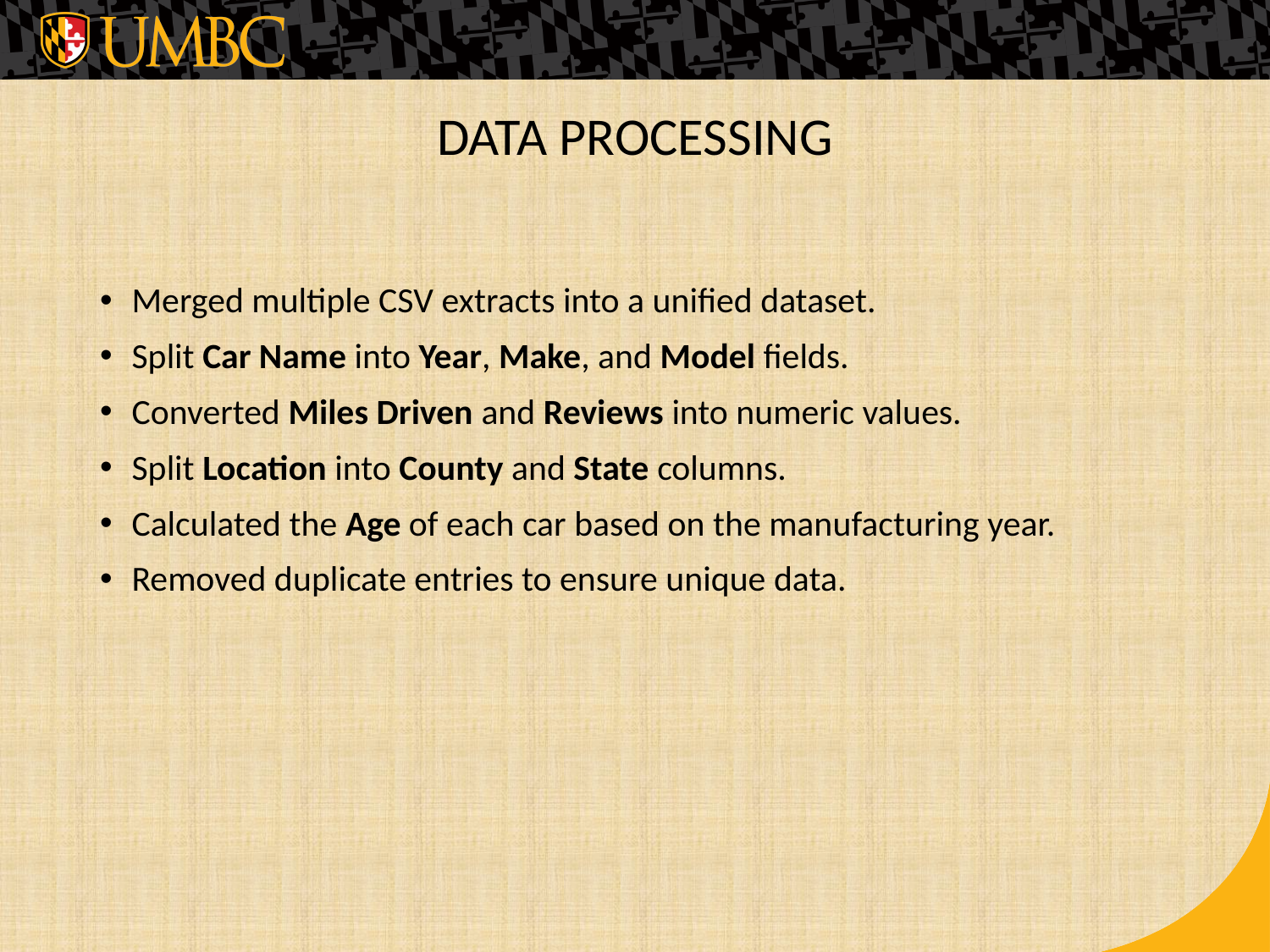

# DATA PROCESSING

Merged multiple CSV extracts into a unified dataset.
Split Car Name into Year, Make, and Model fields.
Converted Miles Driven and Reviews into numeric values.
Split Location into County and State columns.
Calculated the Age of each car based on the manufacturing year.
Removed duplicate entries to ensure unique data.